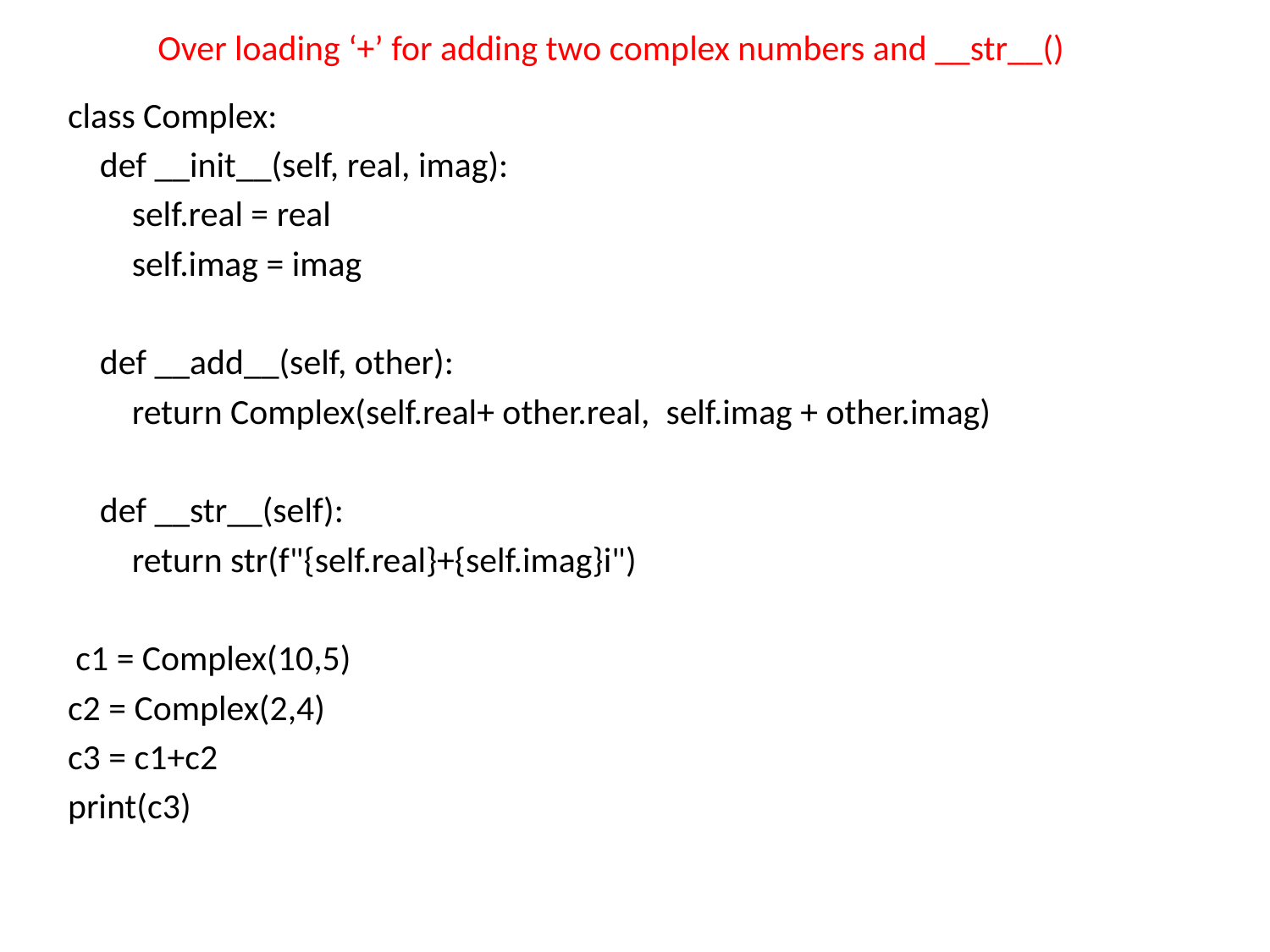

# Over loading ‘+’ for adding two complex numbers and __str__()
class Complex:
    def __init__(self, real, imag):
        self.real = real
        self.imag = imag

    def __add__(self, other):
        return Complex(self.real+ other.real,  self.imag + other.imag)

    def __str__(self):
        return str(f"{self.real}+{self.imag}i")

 c1 = Complex(10,5)
c2 = Complex(2,4)
c3 = c1+c2
print(c3)